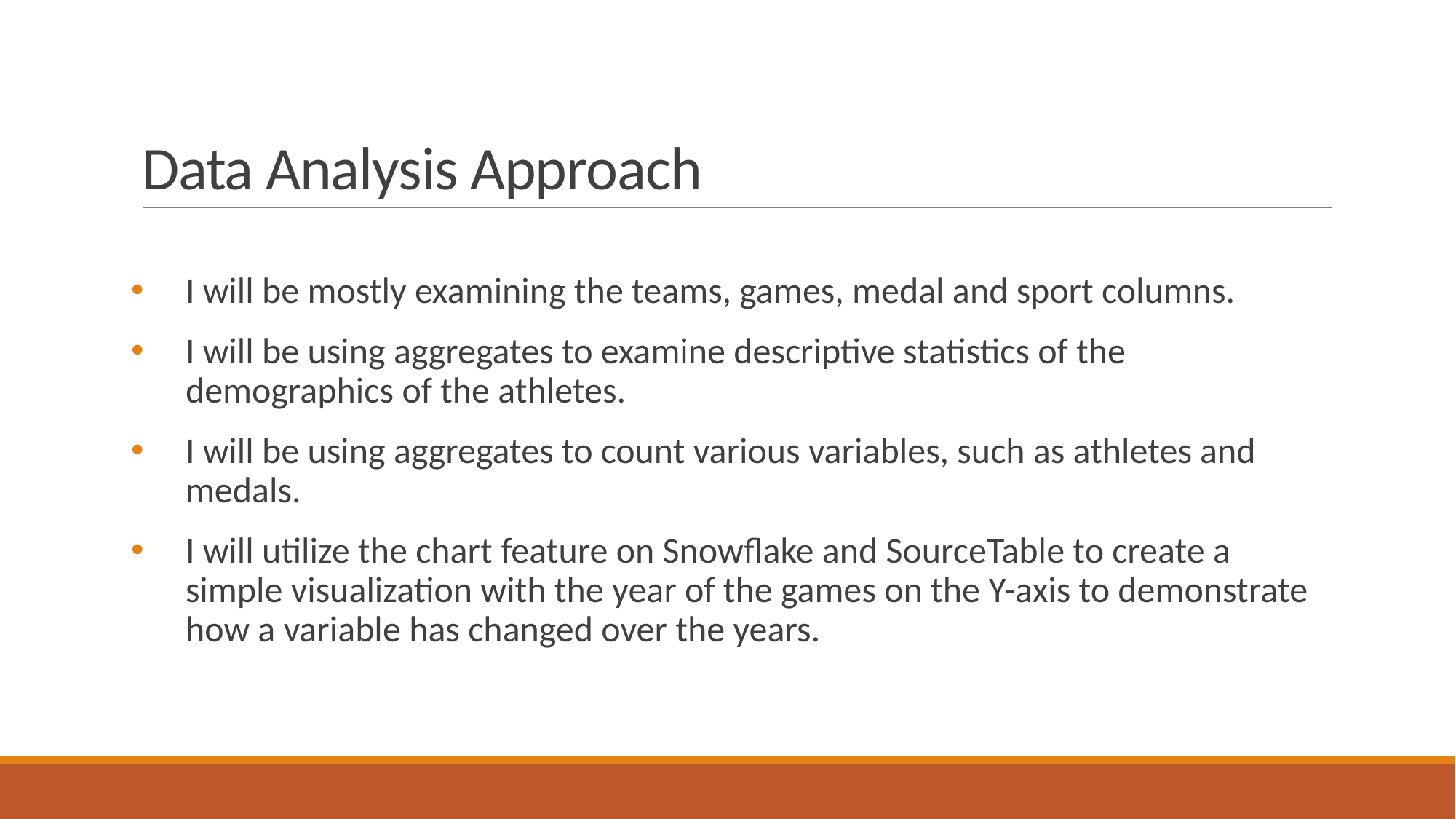

# Data Analysis Approach
I will be mostly examining the teams, games, medal and sport columns.
I will be using aggregates to examine descriptive statistics of the demographics of the athletes.
I will be using aggregates to count various variables, such as athletes and medals.
I will utilize the chart feature on Snowflake and SourceTable to create a simple visualization with the year of the games on the Y-axis to demonstrate how a variable has changed over the years.